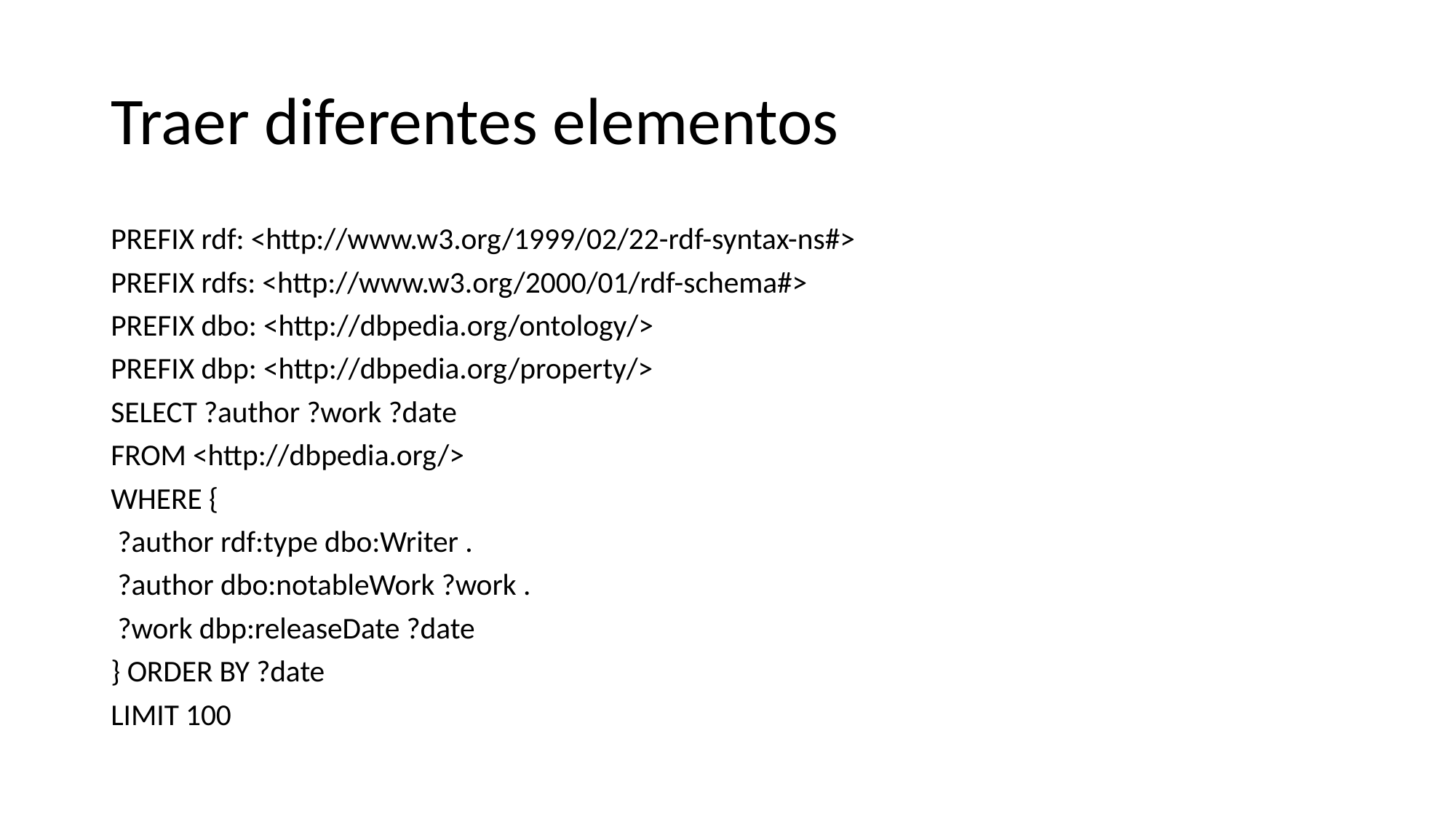

# Traer diferentes elementos
PREFIX rdf: <http://www.w3.org/1999/02/22-rdf-syntax-ns#>
PREFIX rdfs: <http://www.w3.org/2000/01/rdf-schema#>
PREFIX dbo: <http://dbpedia.org/ontology/>
PREFIX dbp: <http://dbpedia.org/property/>
SELECT ?author ?work ?date
FROM <http://dbpedia.org/>
WHERE {
 ?author rdf:type dbo:Writer .
 ?author dbo:notableWork ?work .
 ?work dbp:releaseDate ?date
} ORDER BY ?date
LIMIT 100